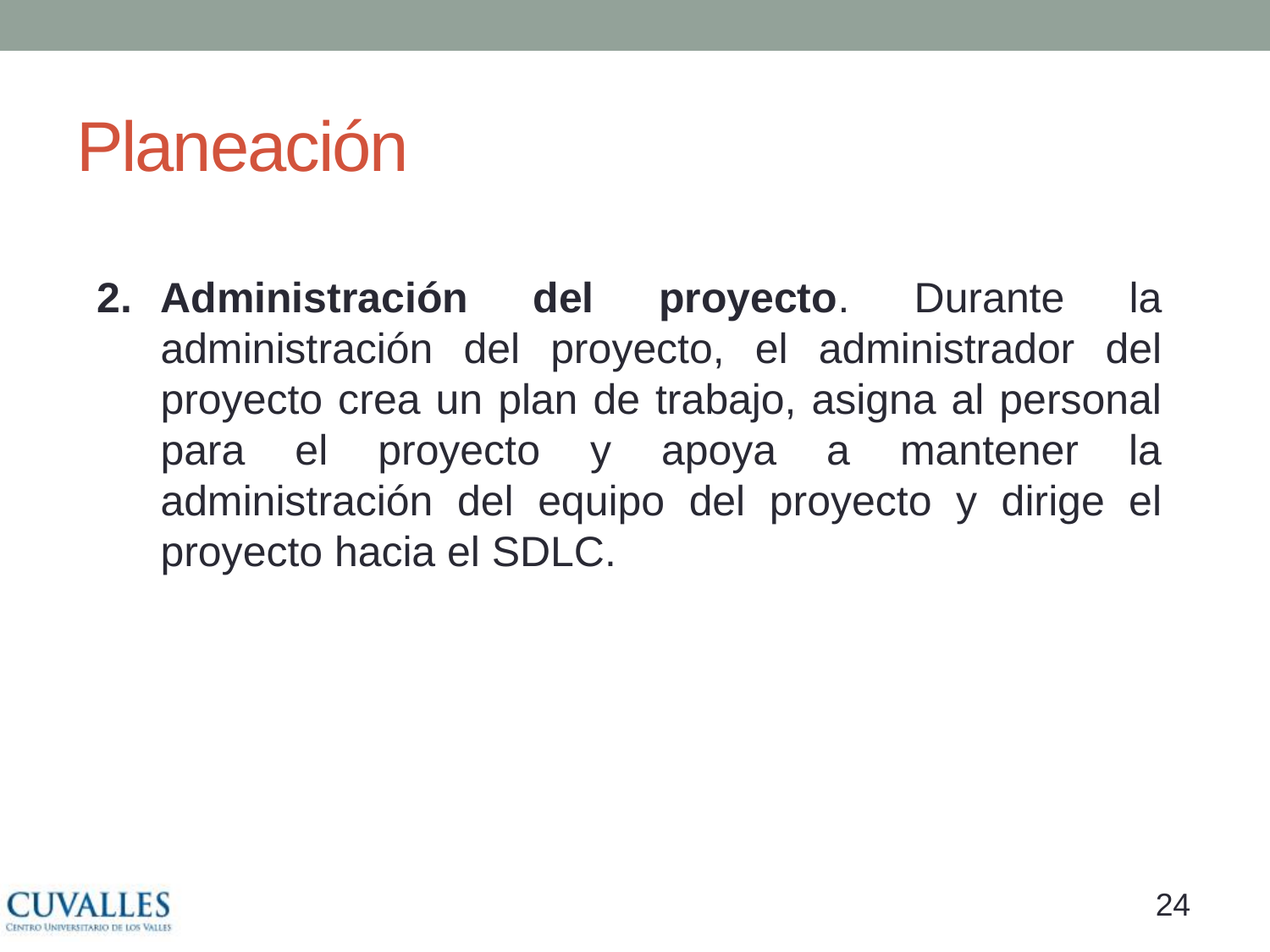

# Planeación
Administración del proyecto. Durante la administración del proyecto, el administrador del proyecto crea un plan de trabajo, asigna al personal para el proyecto y apoya a mantener la administración del equipo del proyecto y dirige el proyecto hacia el SDLC.

24